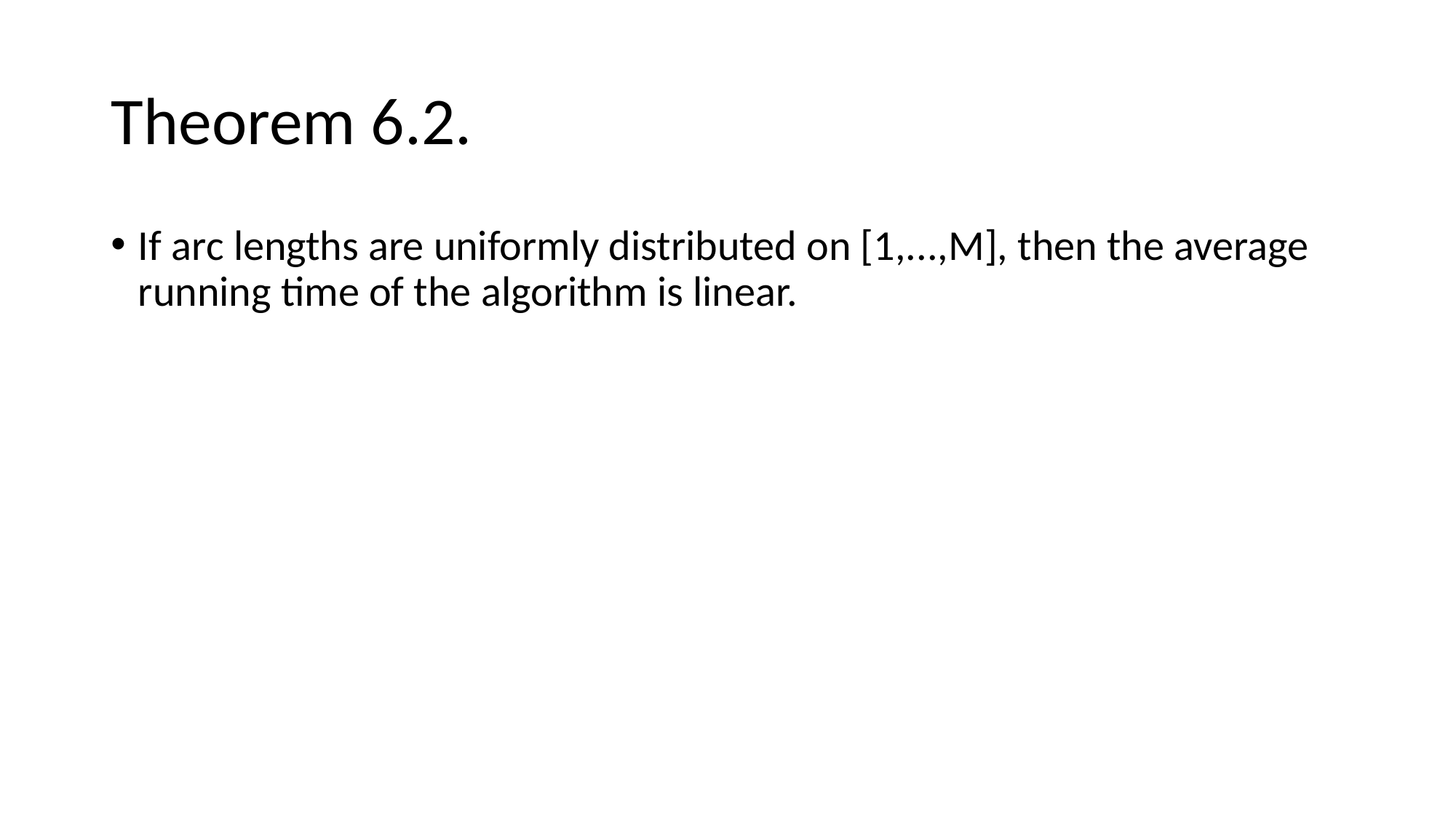

# Theorem 6.2.
If arc lengths are uniformly distributed on [1,...,M], then the average running time of the algorithm is linear.